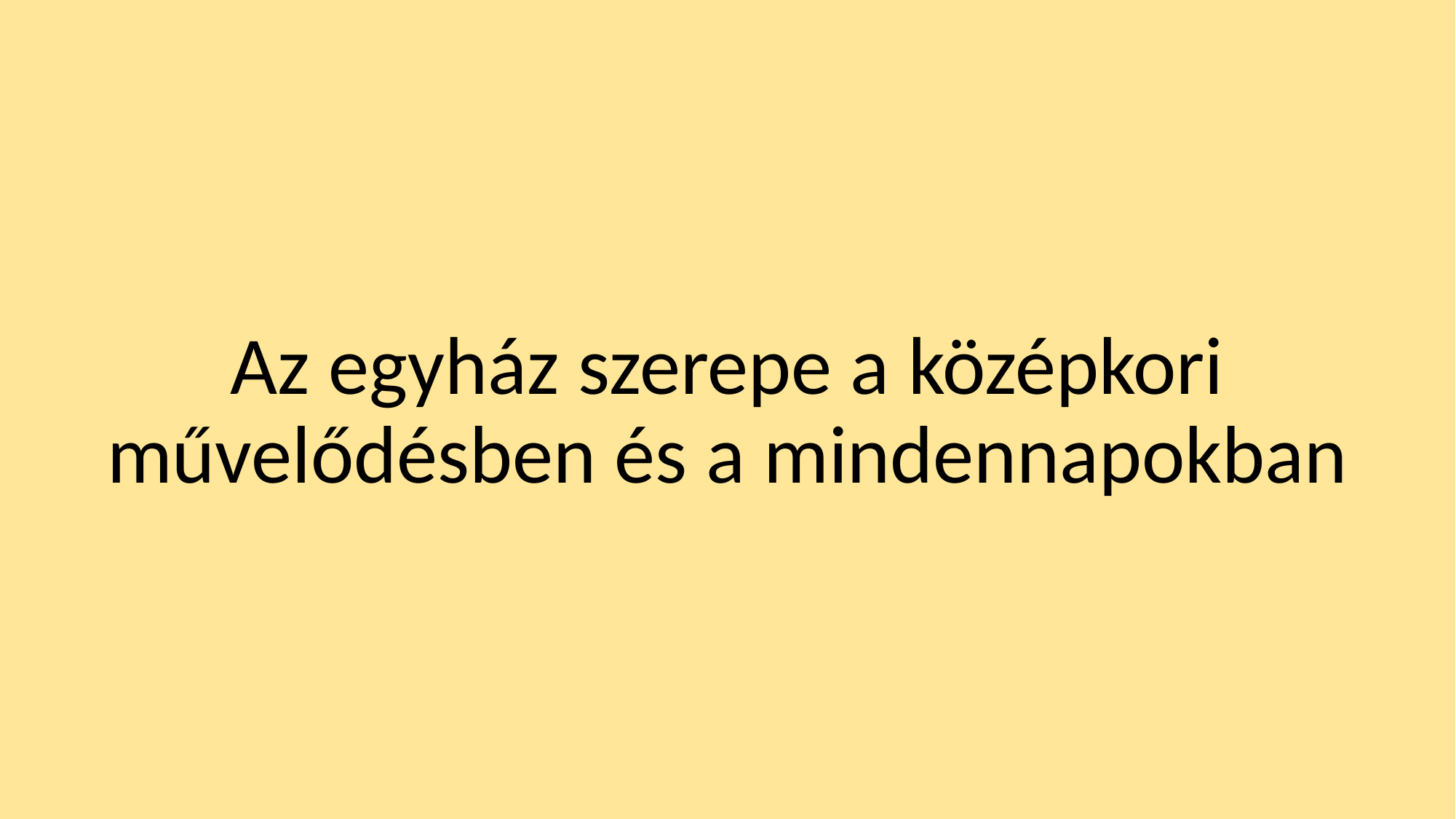

# Az egyház szerepe a középkori művelődésben és a mindennapokban